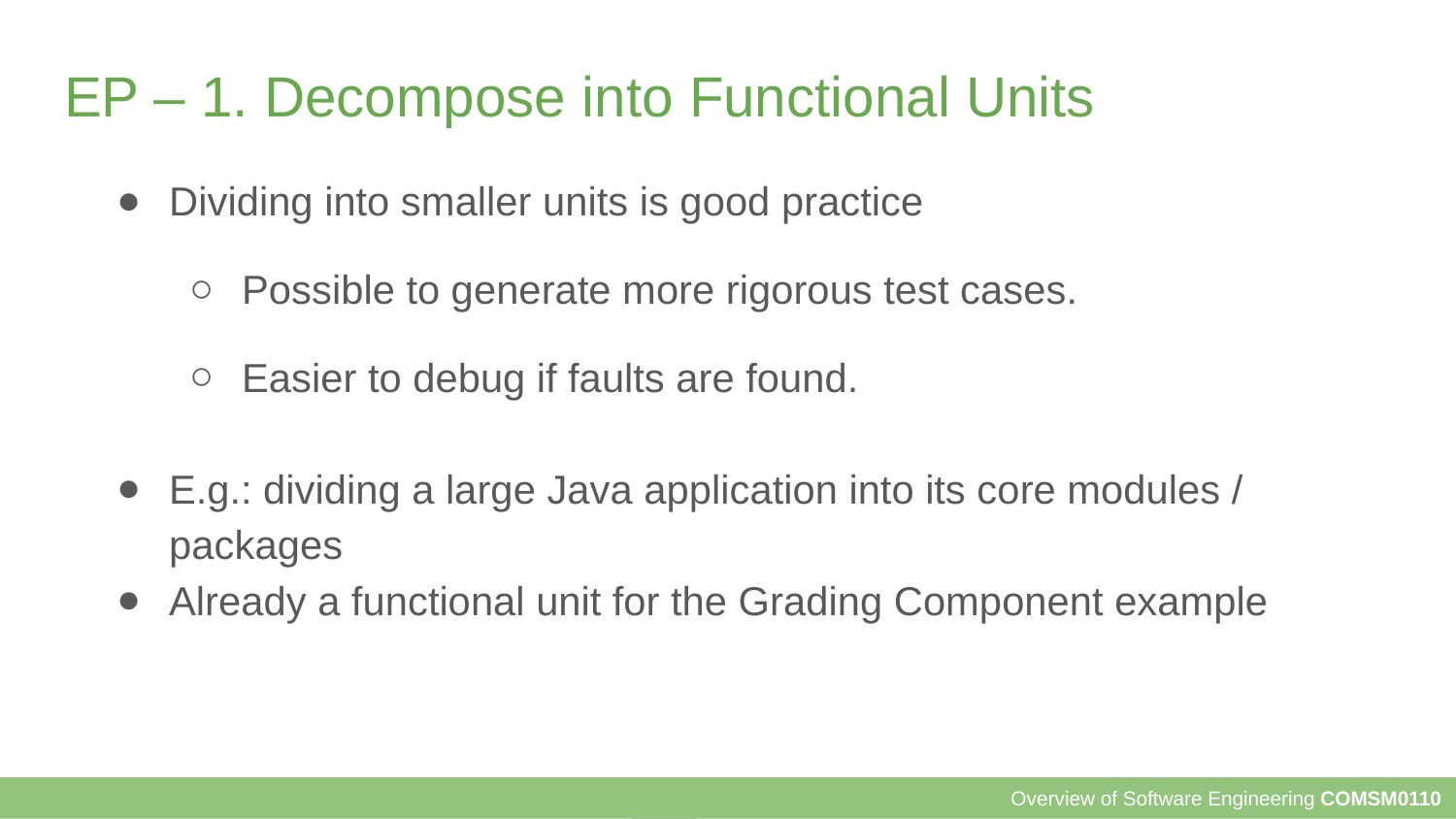

# EP – 1. Decompose into Functional Units
Dividing into smaller units is good practice
Possible to generate more rigorous test cases.
Easier to debug if faults are found.

E.g.: dividing a large Java application into its core modules / packages
Already a functional unit for the Grading Component example